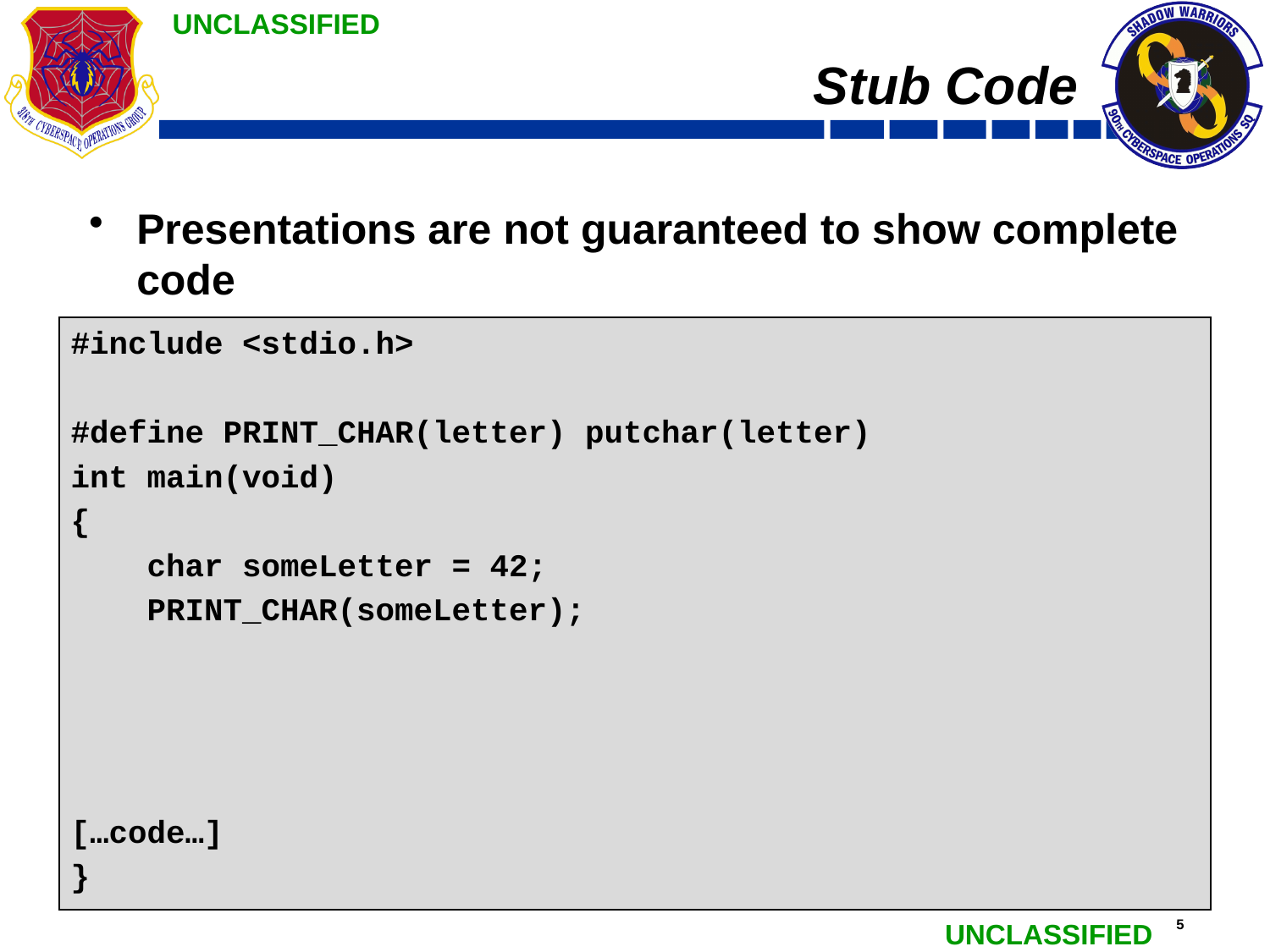

# Stub Code

Presentations are not guaranteed to show complete code

#include <stdio.h>			// Add this header
/* Some macro examples may seem contrived */
#define PRINT_CHAR(letter) putchar(letter)
int main(void)
{
    char someLetter = 42;
    PRINT_CHAR(someLetter);	// Contrived macro use
/*
 *  Sometimes, it will be necessary for the students to use
 *  their imagination as to genuine implementation
 */
[…code…]
}

#include <stdio.h>

#define PRINT_CHAR(letter) putchar(letter)
int main(void)
{
    char someLetter = 42;
    PRINT_CHAR(someLetter);

[…code…]
}